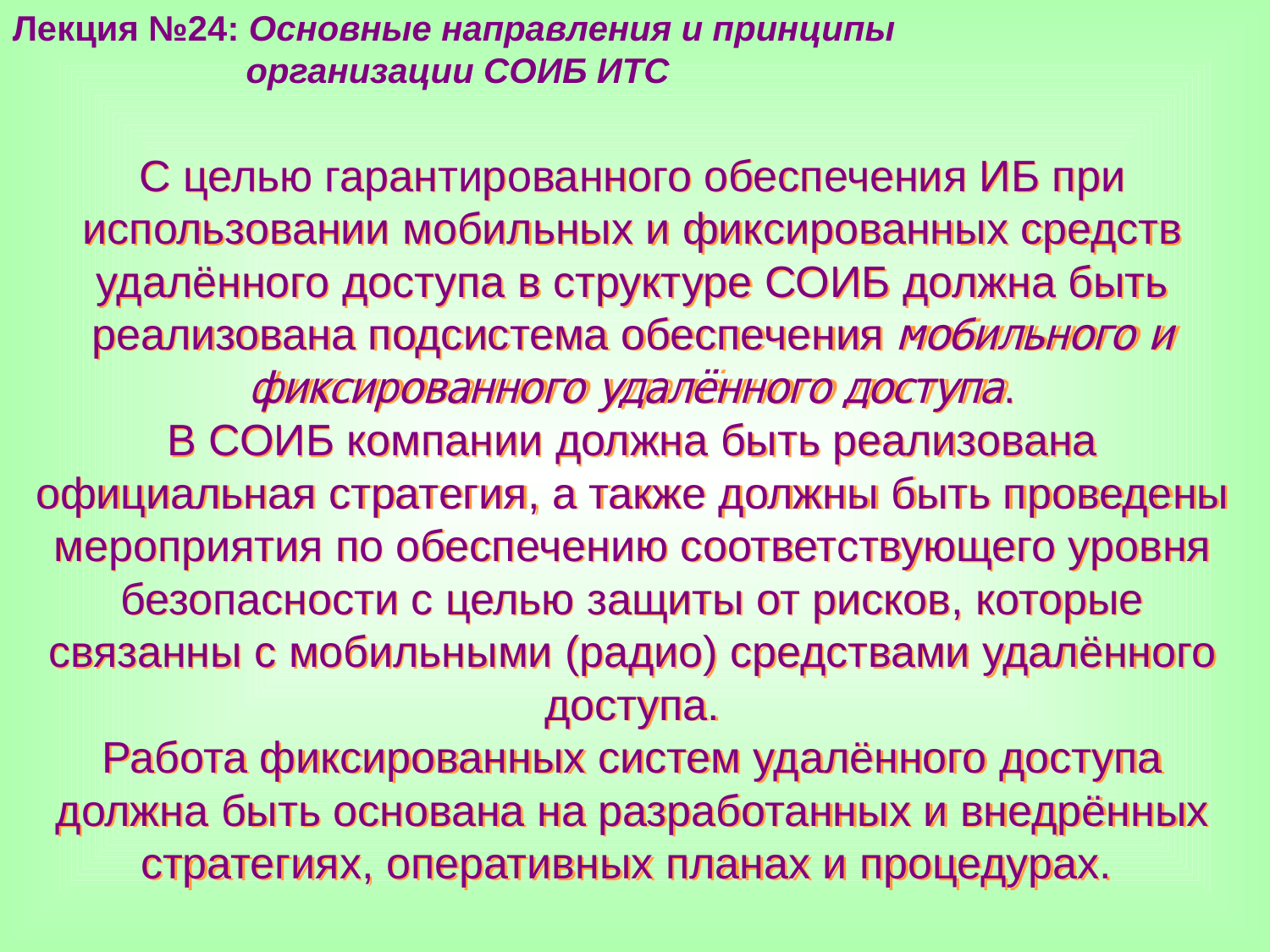

Лекция №24: Основные направления и принципы
                        организации СОИБ ИТС
С целью гарантированного обеспечения ИБ при использовании мобильных и фиксированных средств удалённого доступа в структуре СОИБ должна быть реализована подсистема обеспечения мобильного и фиксированного удалённого доступа.
В СОИБ компании должна быть реализована официальная стратегия, а также должны быть проведены мероприятия по обеспечению соответствующего уровня безопасности с целью защиты от рисков, которые связанны с мобильными (радио) средствами удалённого доступа.
Работа фиксированных систем удалённого доступа должна быть основана на разработанных и внедрённых стратегиях, оперативных планах и процедурах.